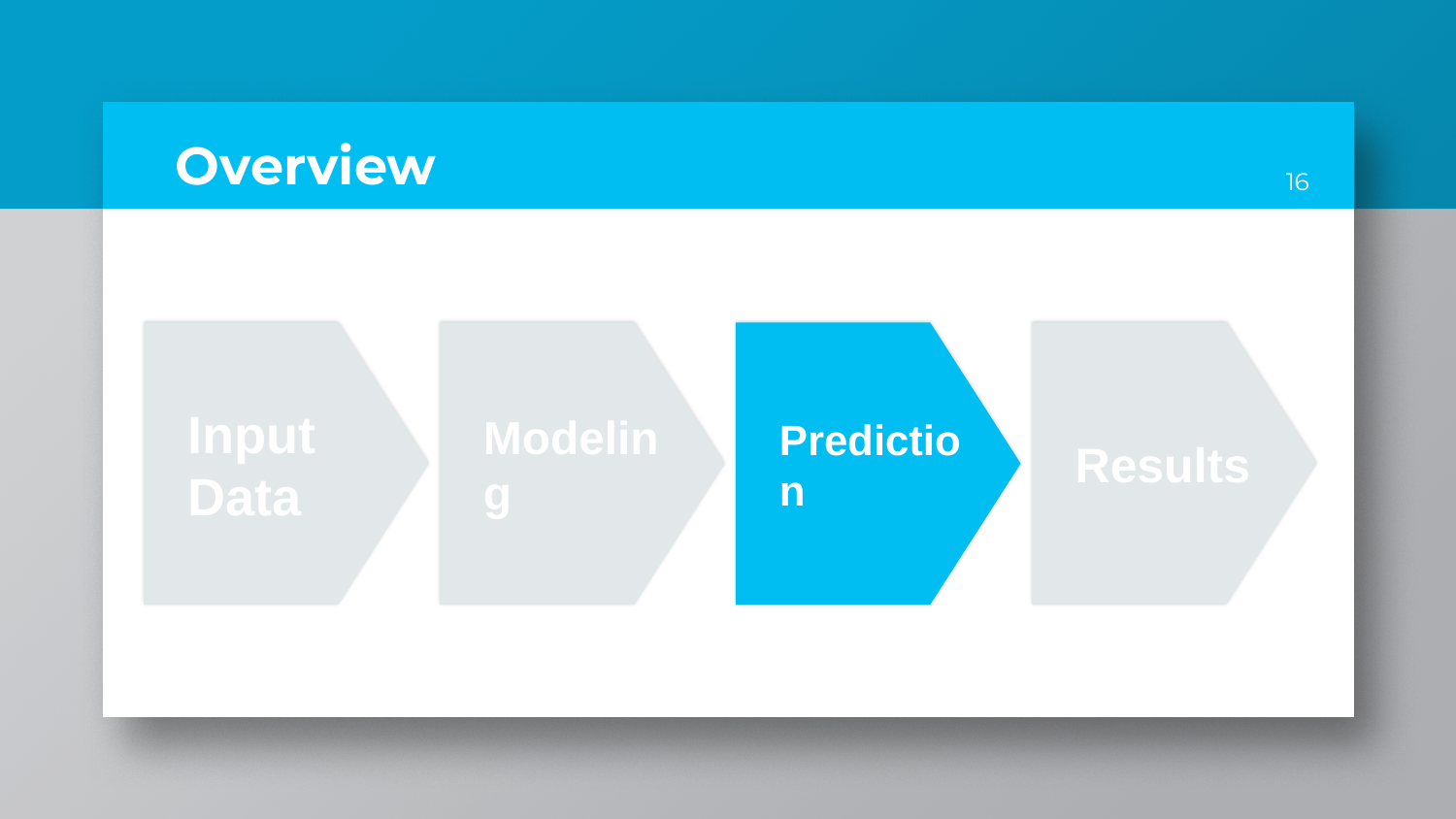

# Overview
16
Input Data
Modeling
Prediction
Results
FEB